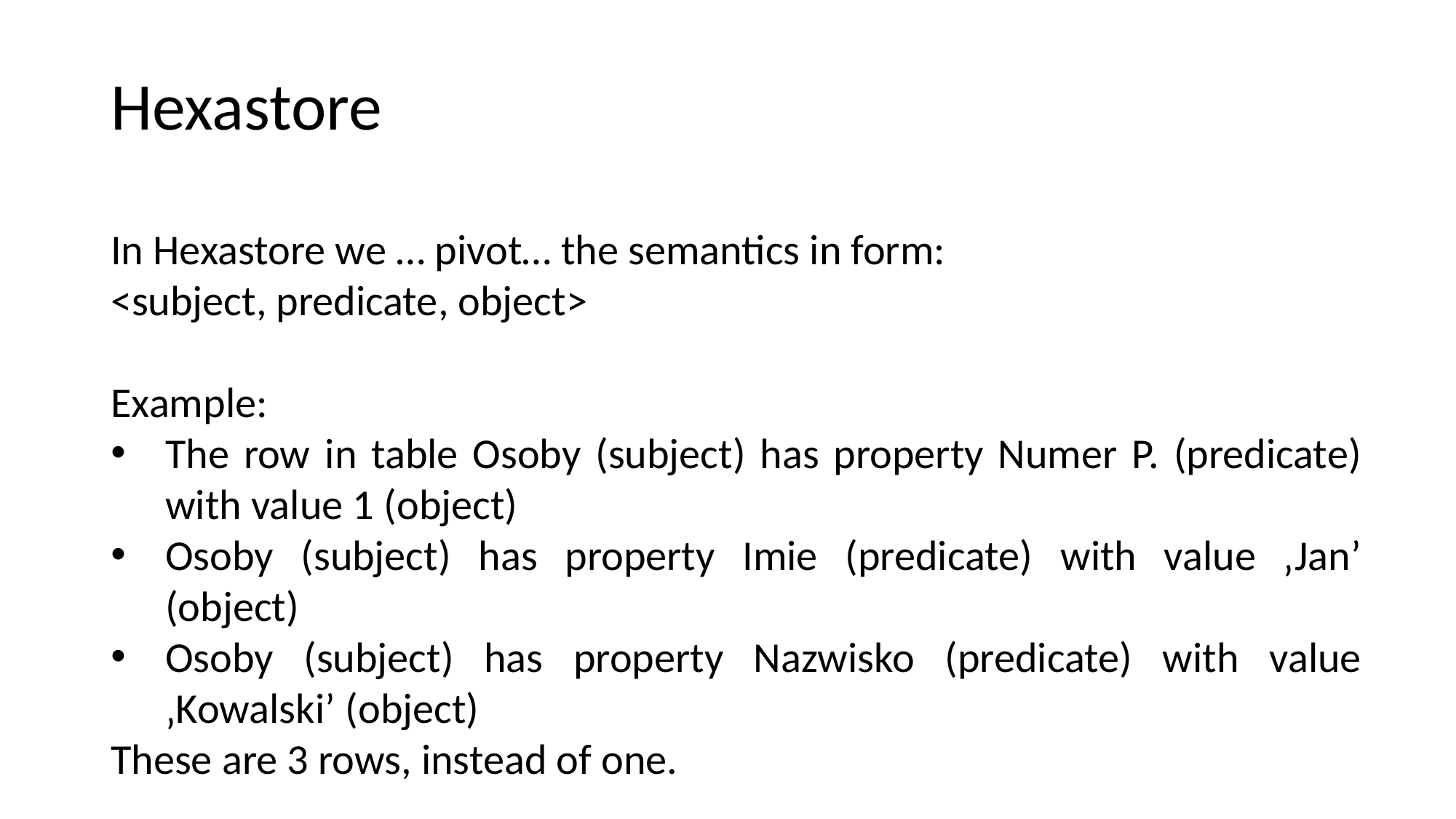

# Hexastore
In Hexastore we … pivot… the semantics in form:
<subject, predicate, object>

Example:
The row in table Osoby (subject) has property Numer P. (predicate) with value 1 (object)
Osoby (subject) has property Imie (predicate) with value ‚Jan’ (object)
Osoby (subject) has property Nazwisko (predicate) with value ‚Kowalski’ (object)
These are 3 rows, instead of one.